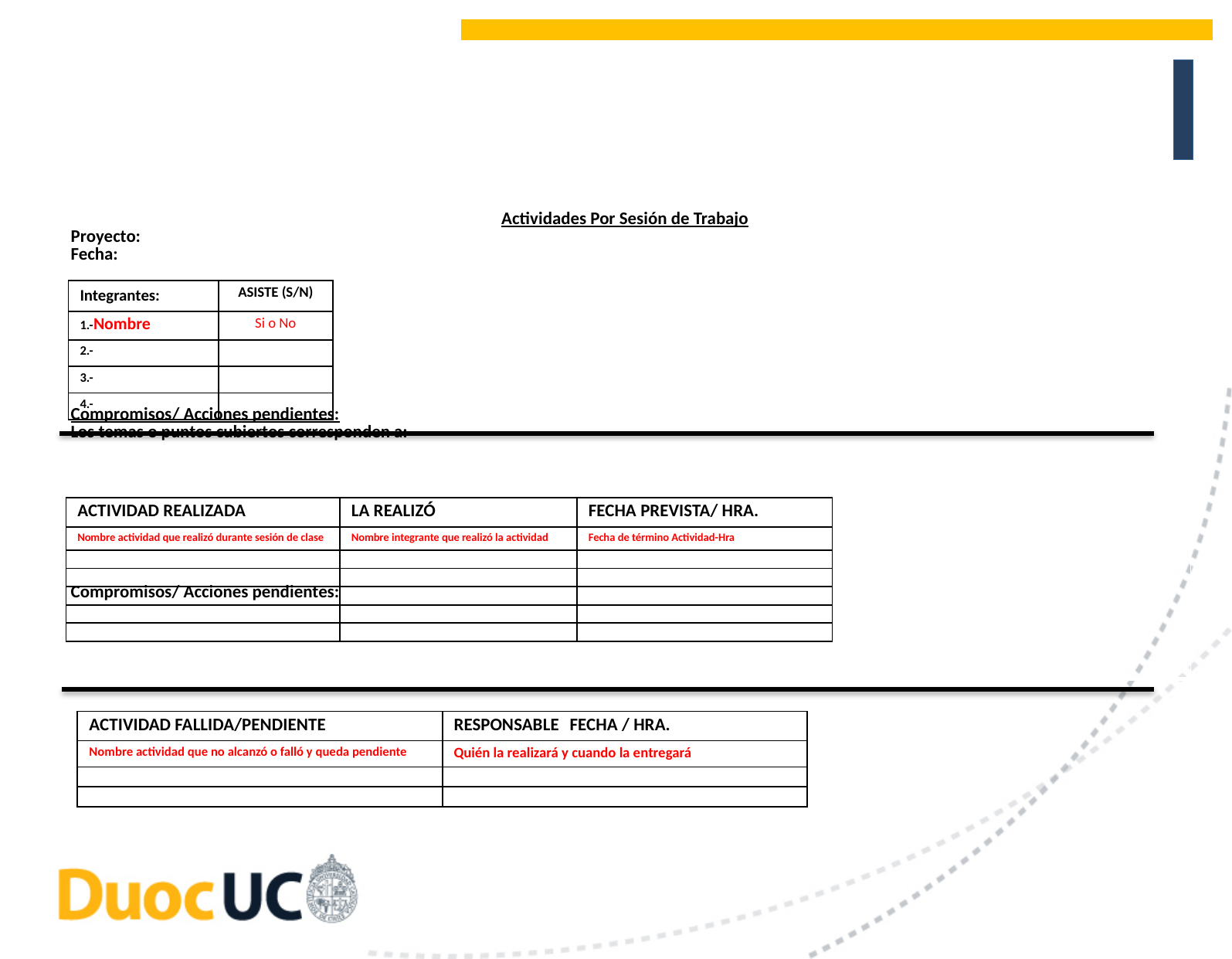

| Actividades Por Sesión de Trabajo Proyecto: Fecha: Compromisos/ Acciones pendientes:  Los temas o puntos cubiertos corresponden a:       Compromisos/ Acciones pendientes: |
| --- |
| Integrantes: | ASISTE (S/N) |
| --- | --- |
| 1.-Nombre | Si o No |
| 2.- |  |
| 3.- |  |
| 4.- |  |
| ACTIVIDAD REALIZADA | LA REALIZÓ | FECHA PREVISTA/ HRA. |
| --- | --- | --- |
| Nombre actividad que realizó durante sesión de clase | Nombre integrante que realizó la actividad | Fecha de término Actividad-Hra |
|  |  |  |
|  |  |  |
|  |  |  |
|  |  |  |
|  |  |  |
| ACTIVIDAD FALLIDA/PENDIENTE | RESPONSABLE FECHA / HRA. |
| --- | --- |
| Nombre actividad que no alcanzó o falló y queda pendiente | Quién la realizará y cuando la entregará |
|  |  |
|  |  |